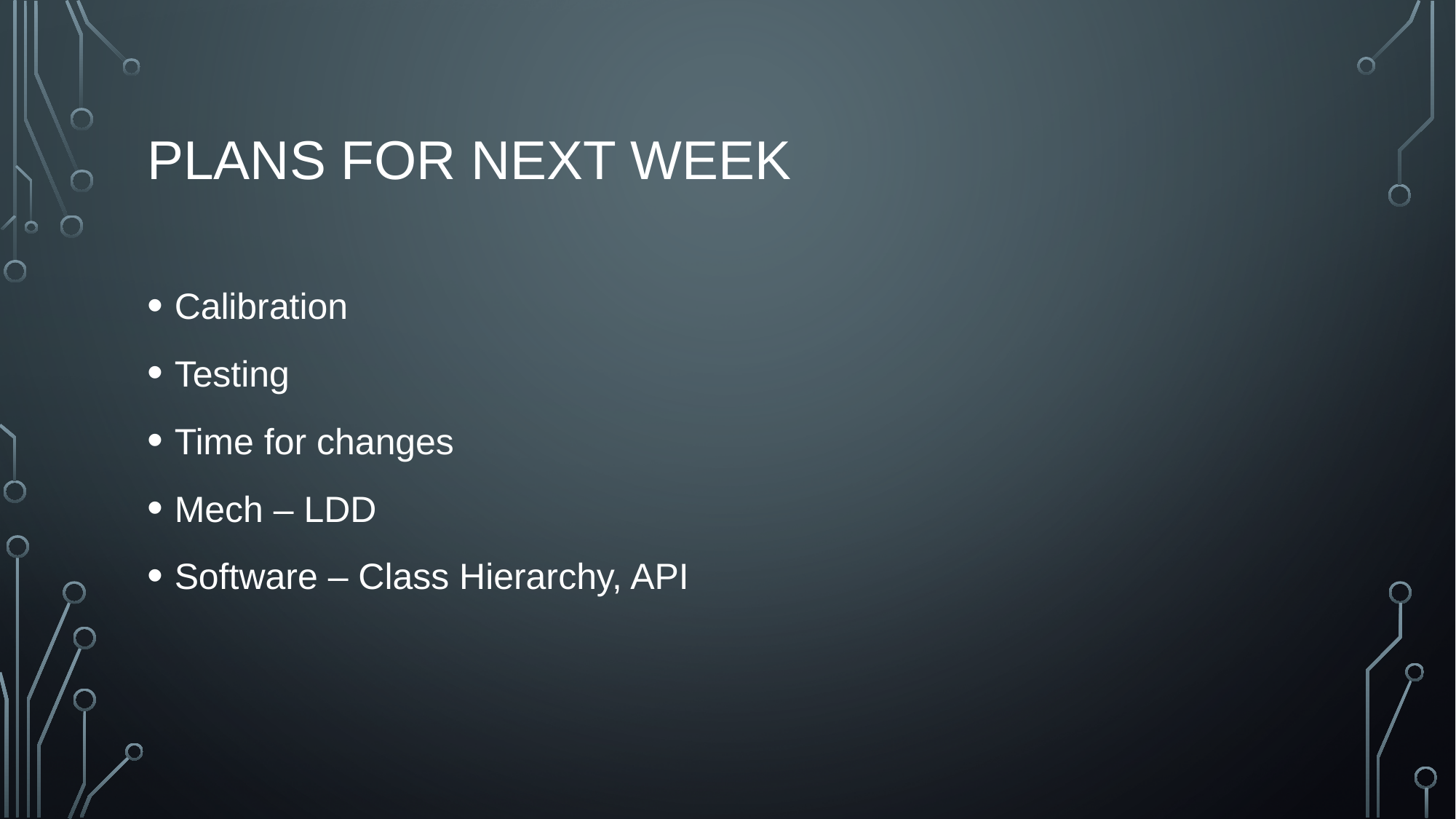

# Plans for next week
Calibration
Testing
Time for changes
Mech – LDD
Software – Class Hierarchy, API